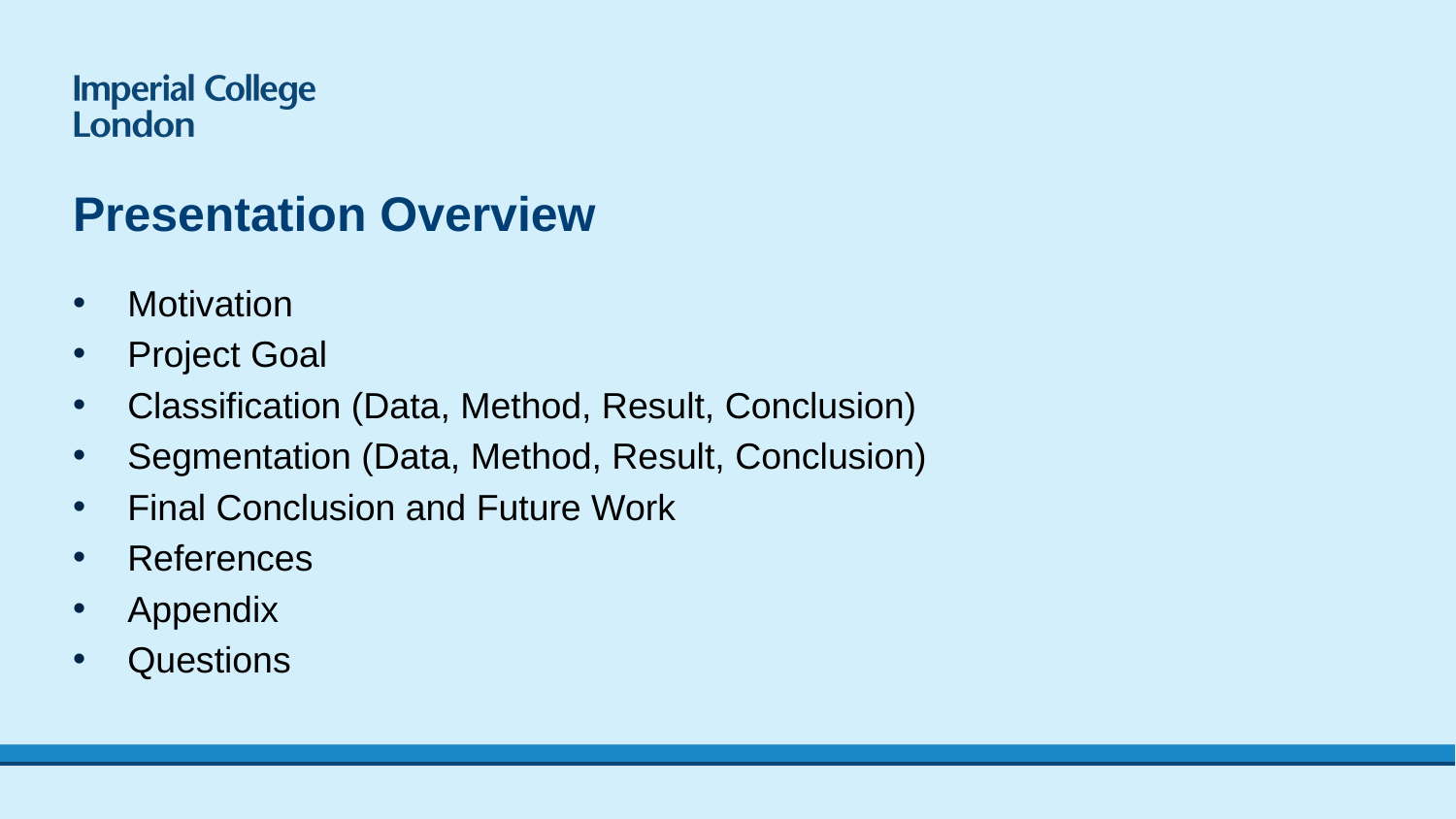

# Presentation Overview
Motivation
Project Goal
Classification (Data, Method, Result, Conclusion)
Segmentation (Data, Method, Result, Conclusion)
Final Conclusion and Future Work
References
Appendix
Questions